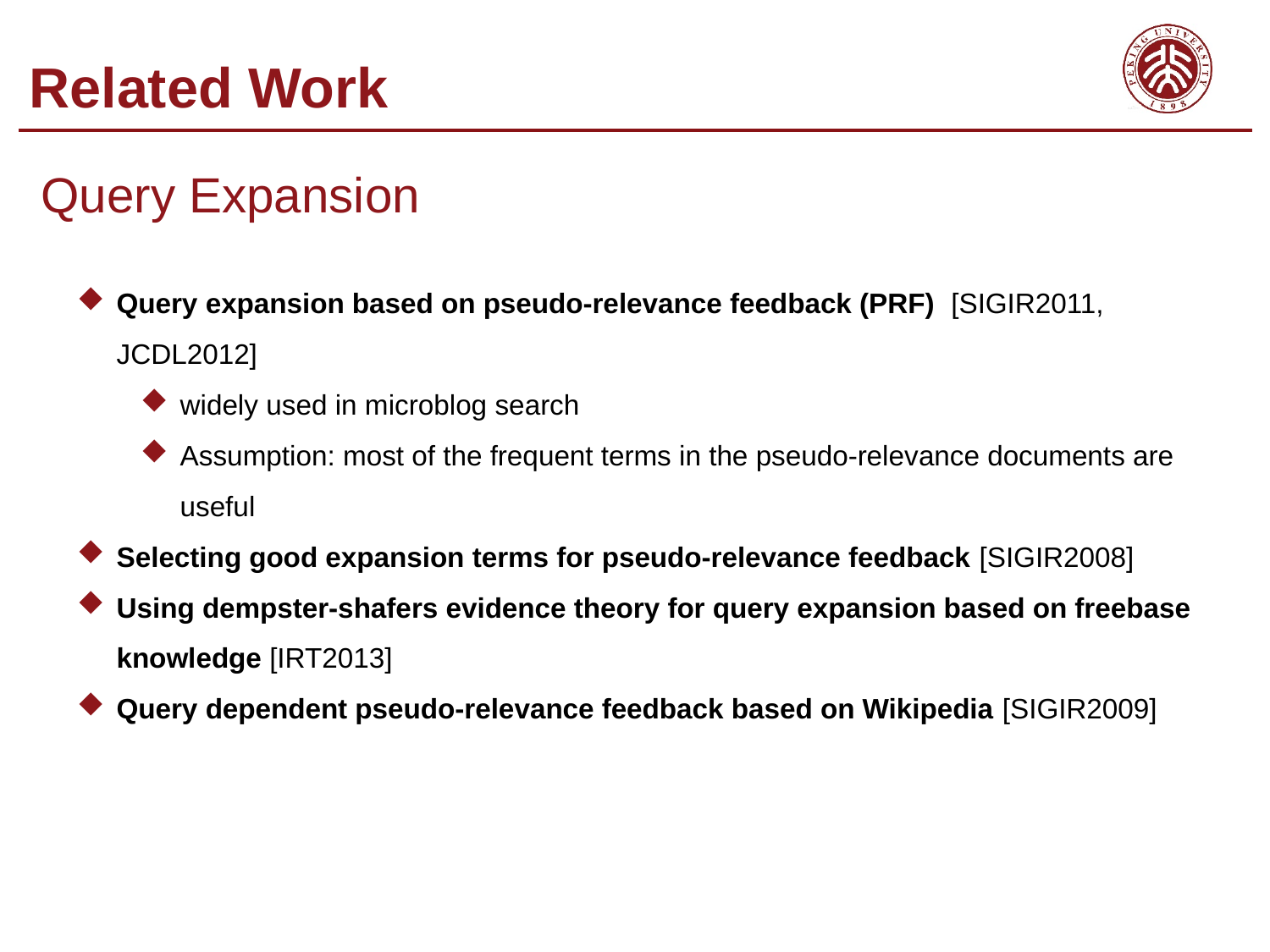

Related Work
Query Expansion
Query expansion based on pseudo-relevance feedback (PRF)  [SIGIR2011, JCDL2012]
widely used in microblog search
Assumption: most of the frequent terms in the pseudo-relevance documents are useful
Selecting good expansion terms for pseudo-relevance feedback [SIGIR2008]
Using dempster-shafers evidence theory for query expansion based on freebase knowledge [IRT2013]
Query dependent pseudo-relevance feedback based on Wikipedia [SIGIR2009]